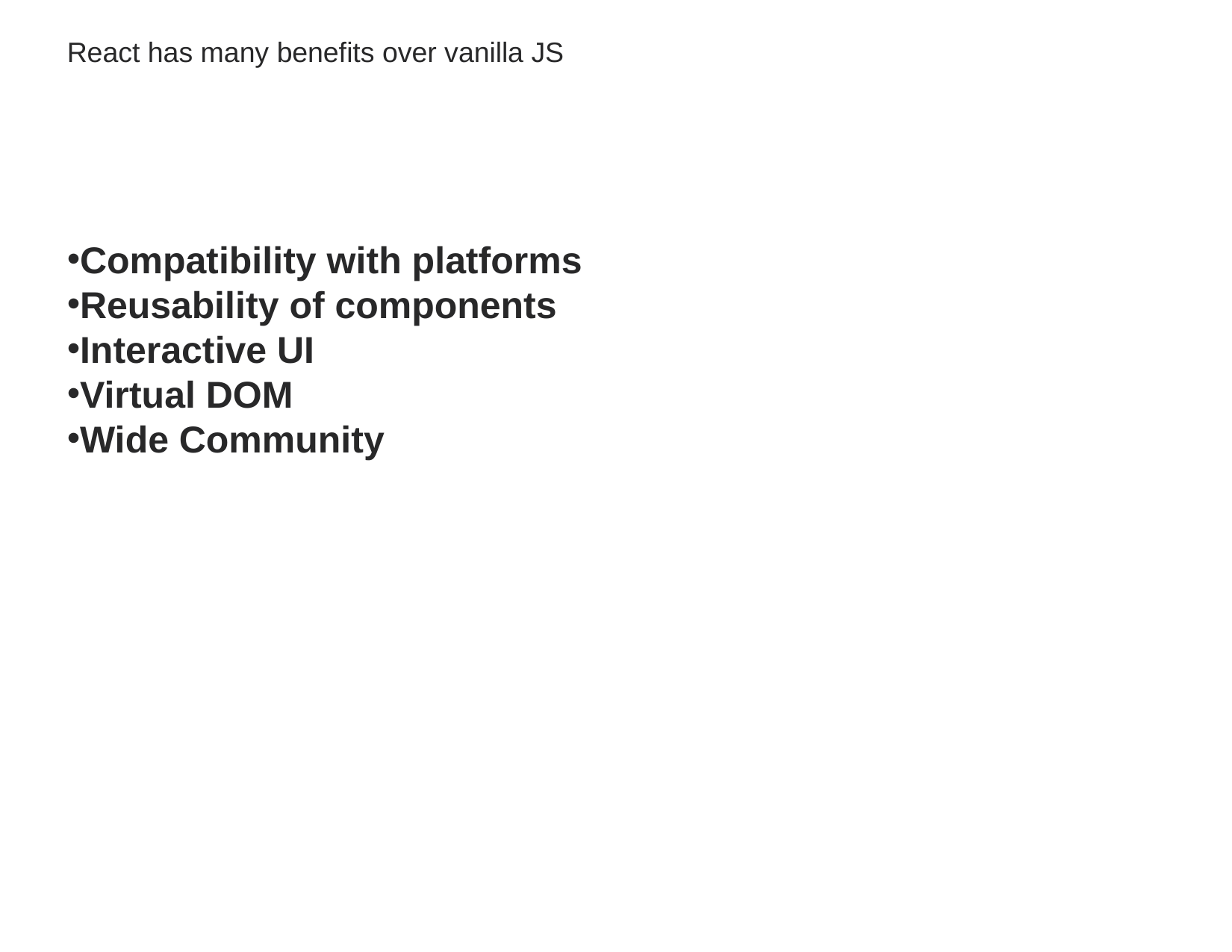

React has many benefits over vanilla JS

Compatibility with platforms
Reusability of components
Interactive UI
Virtual DOM
Wide Community